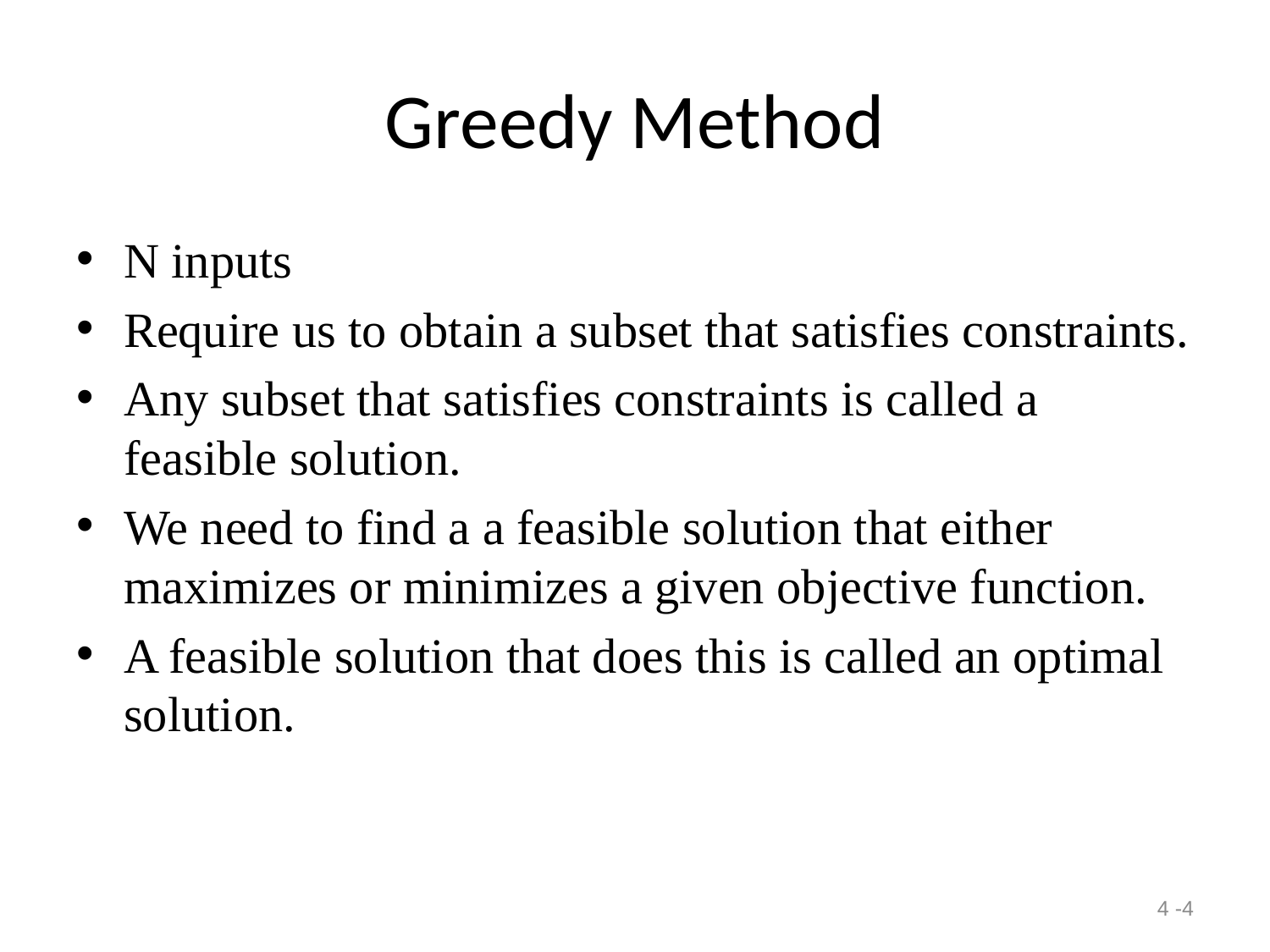

# Greedy Method
N inputs
Require us to obtain a subset that satisfies constraints.
Any subset that satisfies constraints is called a feasible solution.
We need to find a a feasible solution that either maximizes or minimizes a given objective function.
A feasible solution that does this is called an optimal solution.
4 -4